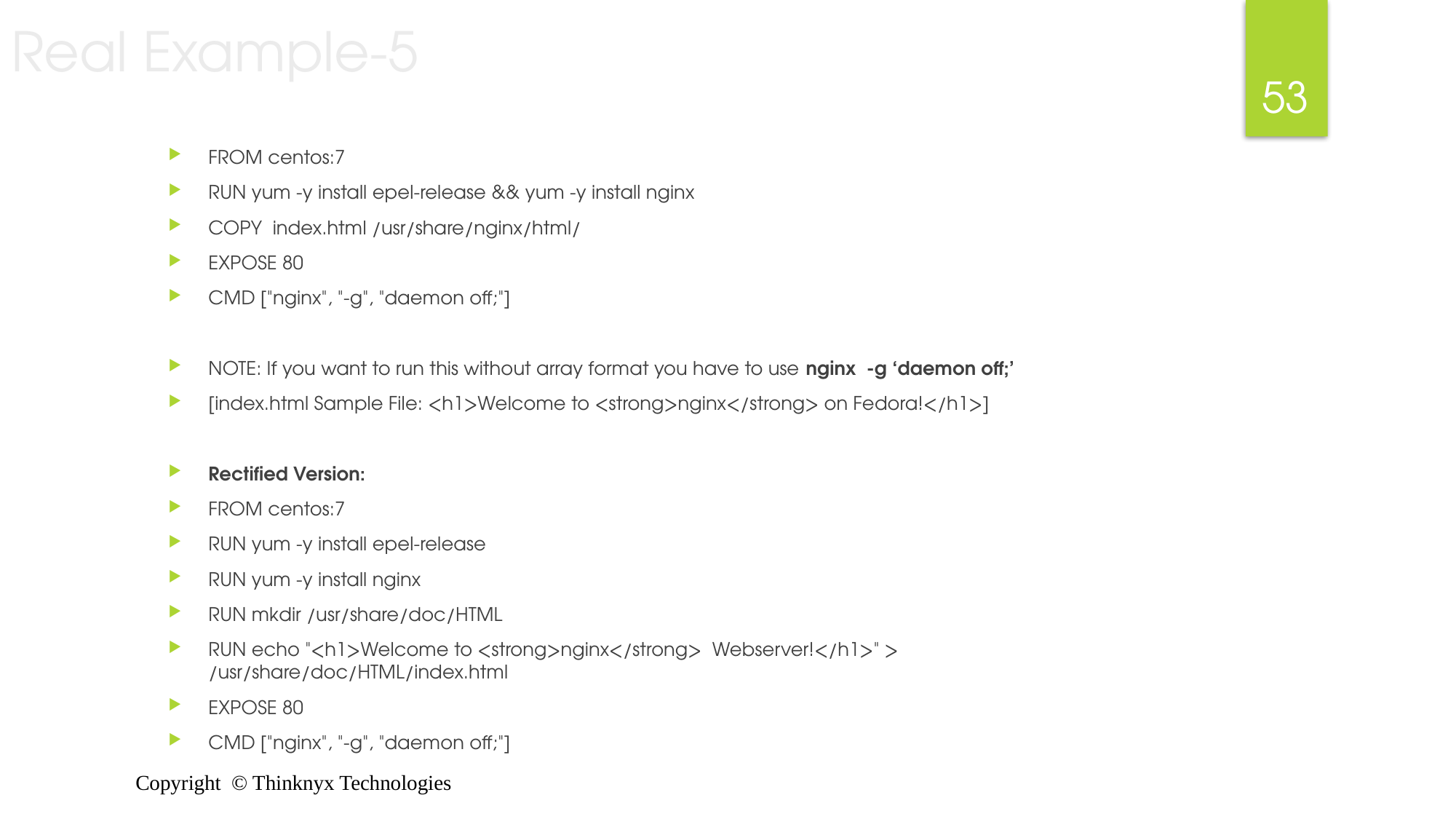

Real Example-5
53

FROM centos:7
RUN yum -y install epel-release && yum -y install nginx
COPY  index.html /usr/share/nginx/html/
EXPOSE 80
CMD ["nginx", "-g", "daemon off;"]

NOTE: If you want to run this without array format you have to use nginx  -g ‘daemon off;’
[index.html Sample File: <h1>Welcome to <strong>nginx</strong> on Fedora!</h1>]

Rectified Version:
FROM centos:7
RUN yum -y install epel-release
RUN yum -y install nginx
RUN mkdir /usr/share/doc/HTML
RUN echo "<h1>Welcome to <strong>nginx</strong>  Webserver!</h1>" > /usr/share/doc/HTML/index.html
EXPOSE 80
CMD ["nginx", "-g", "daemon off;"]

Copyright  © Thinknyx Technologies